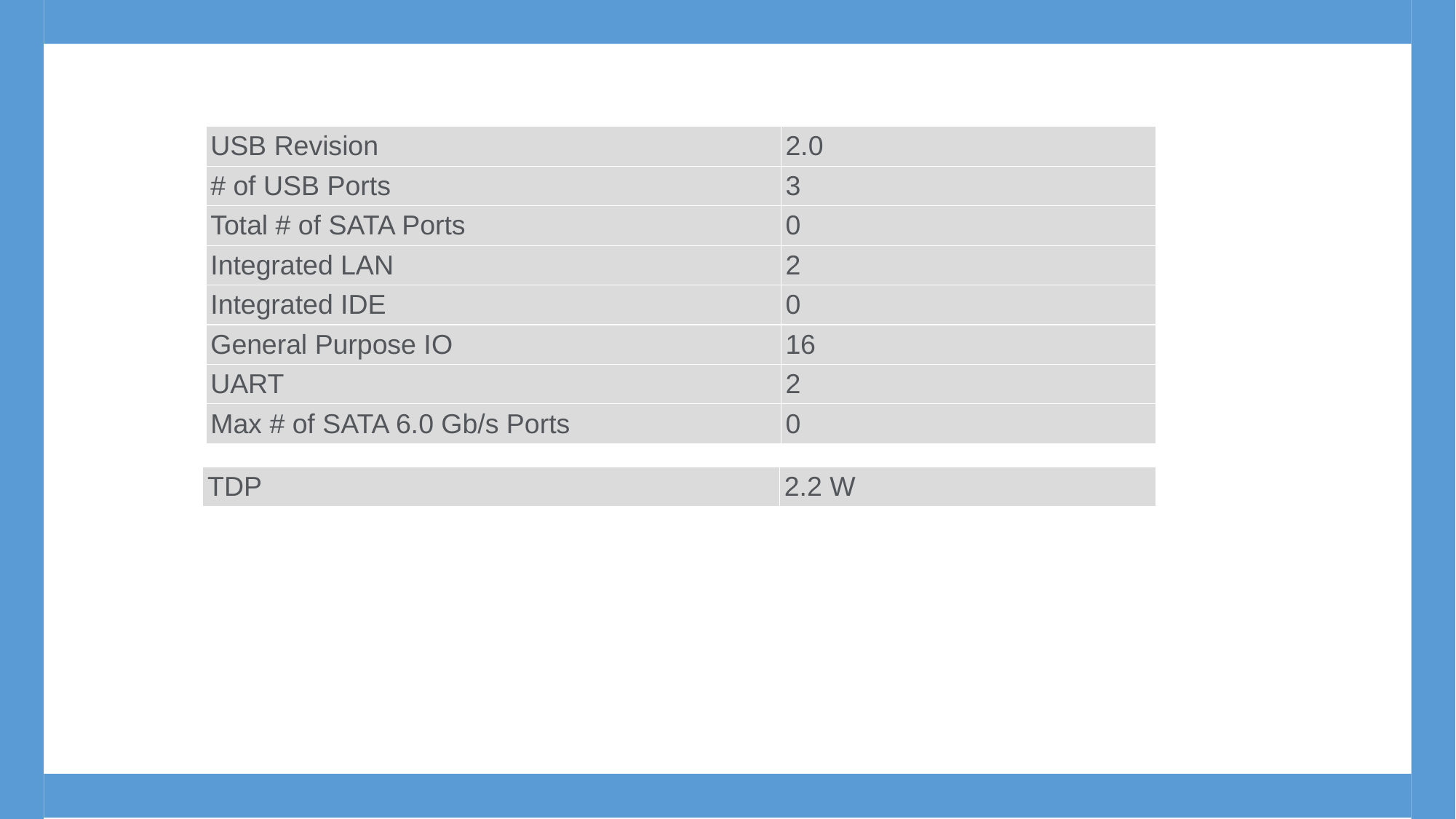

#

| USB Revision | 2.0 |
| --- | --- |
| # of USB Ports | 3 |
| Total # of SATA Ports | 0 |
| Integrated LAN | 2 |
| Integrated IDE | 0 |
| General Purpose IO | 16 |
| UART | 2 |
| Max # of SATA 6.0 Gb/s Ports | 0 |
| TDP | 2.2 W |
| --- | --- |